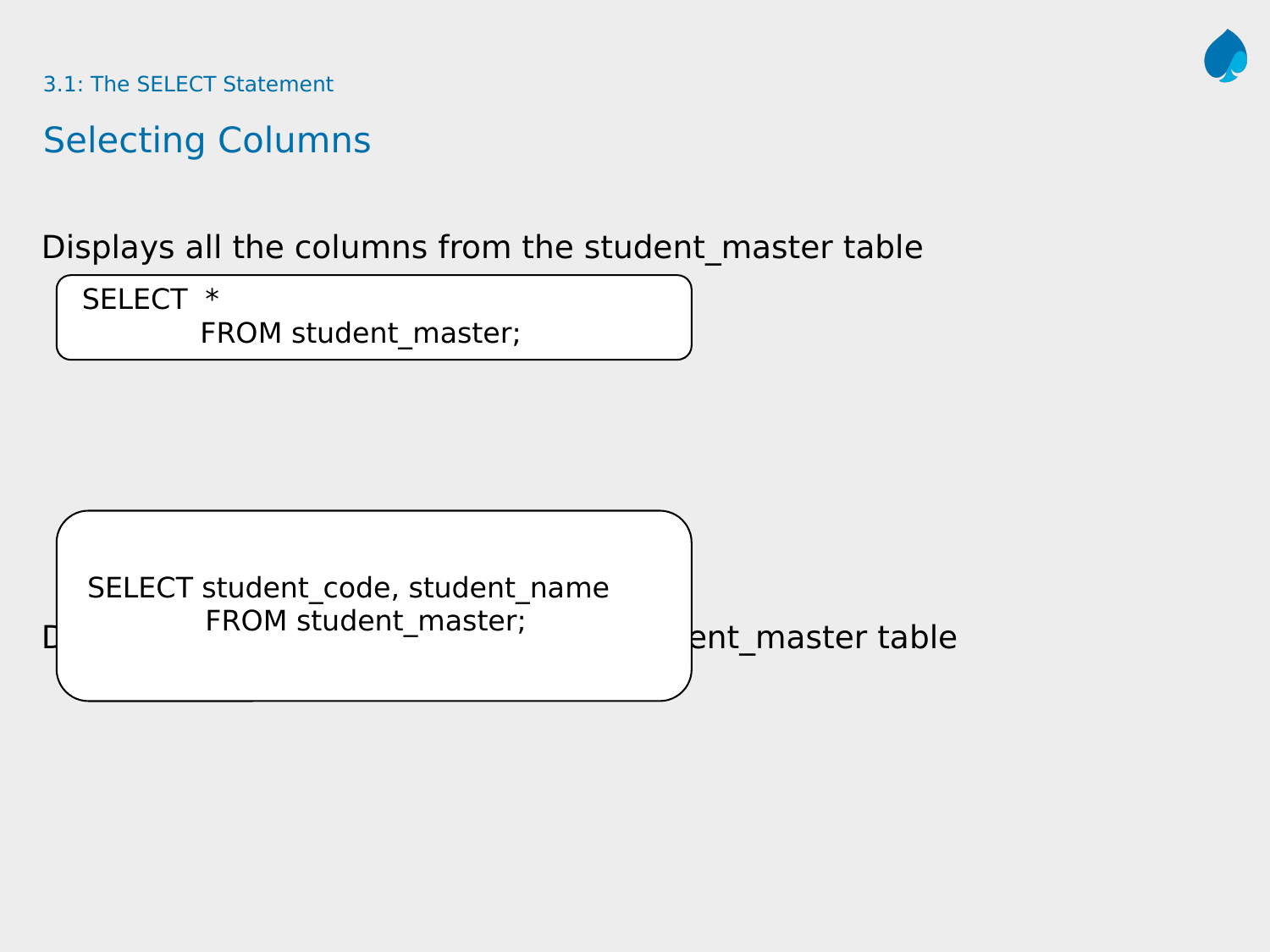

# 3.1: The SELECT Statement Selecting Columns
Displays all the columns from the student_master table

Displays selected columns from the student_master table

 SELECT  *
	FROM student_master;

 SELECT student_code, student_name
	FROM student_master;